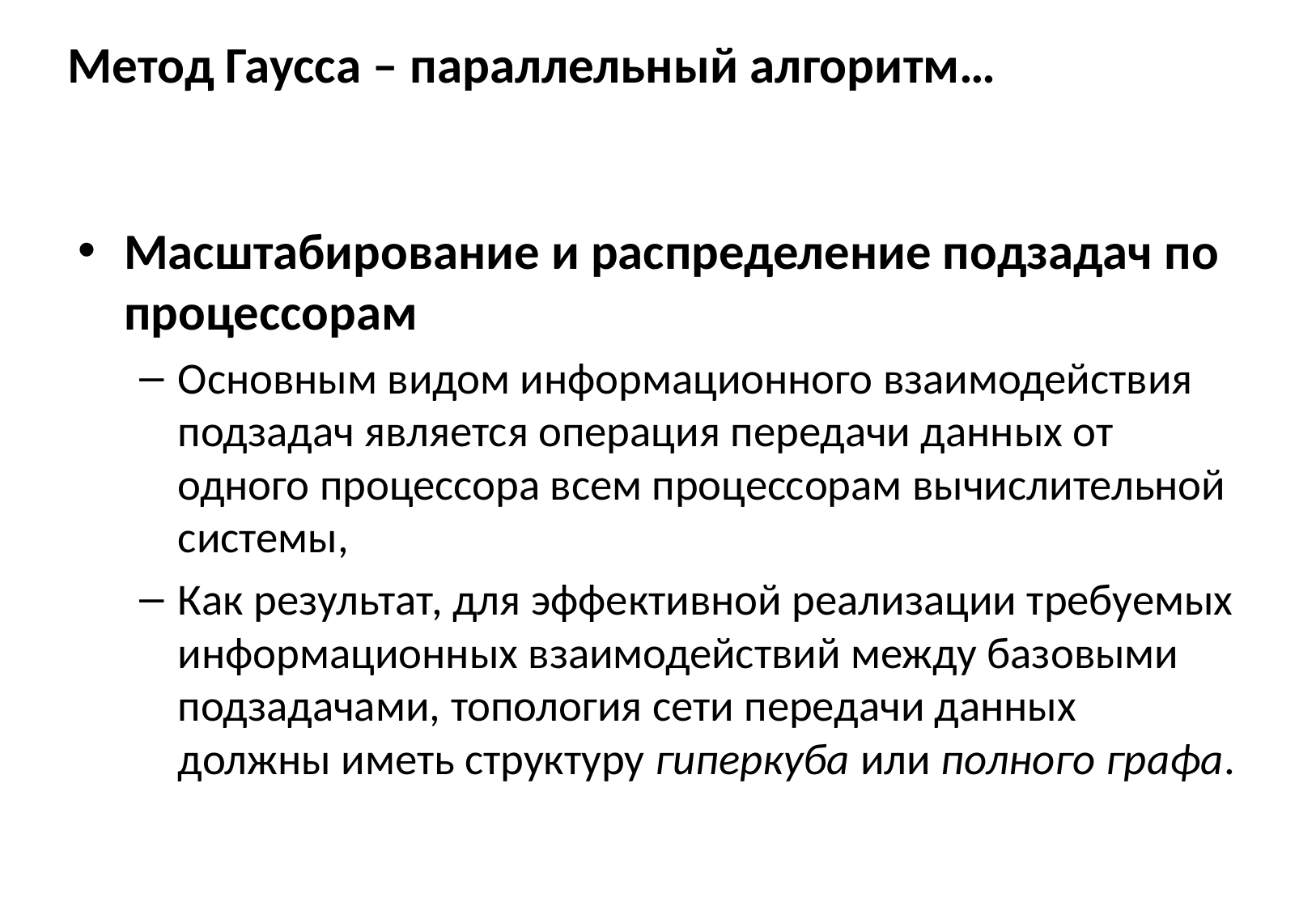

# Метод Гаусса – параллельный алгоритм…
Масштабирование и распределение подзадач по процессорам
Основным видом информационного взаимодействия подзадач является операция передачи данных от одного процессора всем процессорам вычислительной системы,
Как результат, для эффективной реализации требуемых информационных взаимодействий между базовыми подзадачами, топология сети передачи данных должны иметь структуру гиперкуба или полного графа.